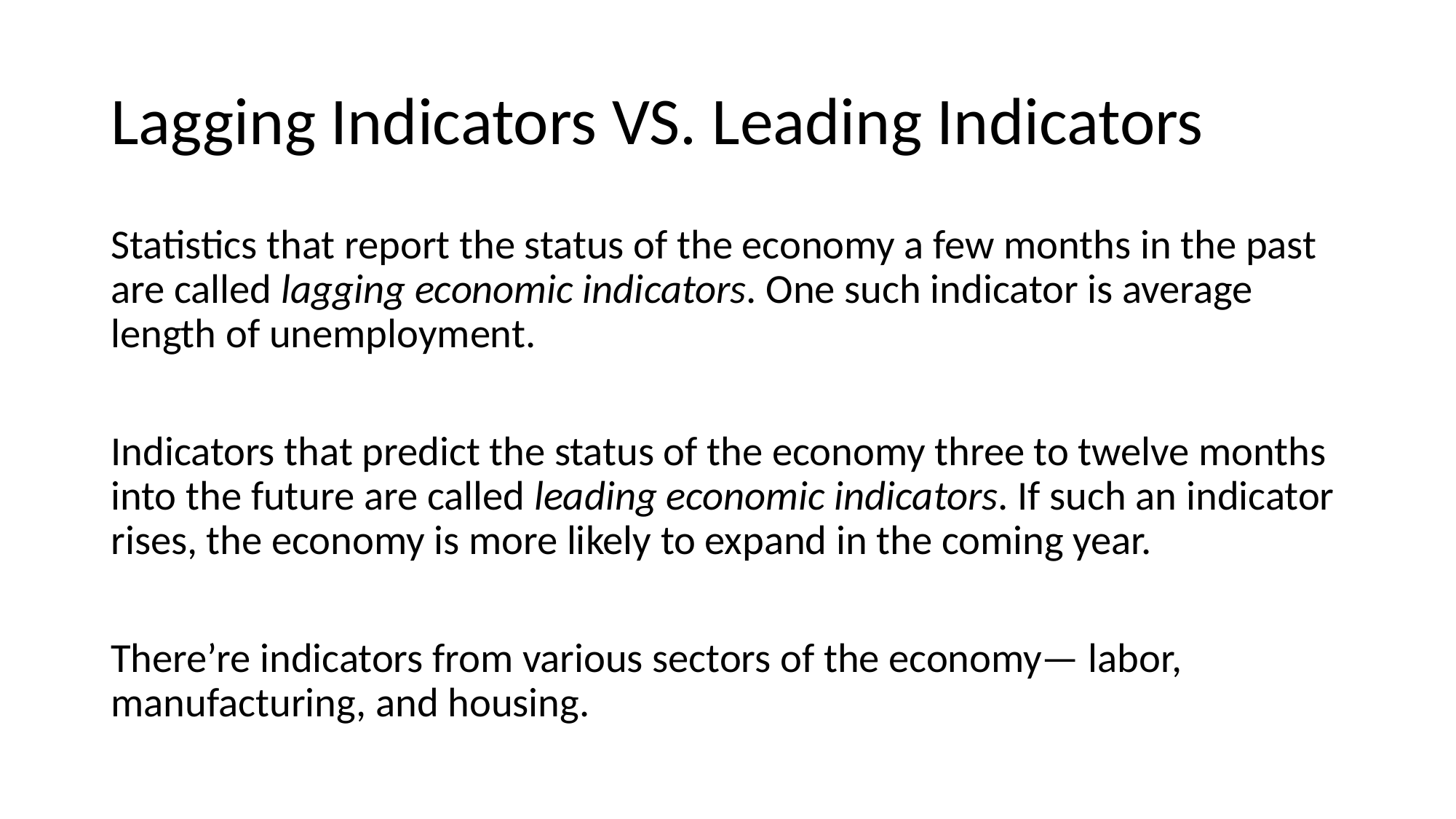

# Lagging Indicators VS. Leading Indicators
Statistics that report the status of the economy a few months in the past are called lagging economic indicators. One such indicator is average length of unemployment.

Indicators that predict the status of the economy three to twelve months into the future are called leading economic indicators. If such an indicator rises, the economy is more likely to expand in the coming year.

There’re indicators from various sectors of the economy— labor, manufacturing, and housing.